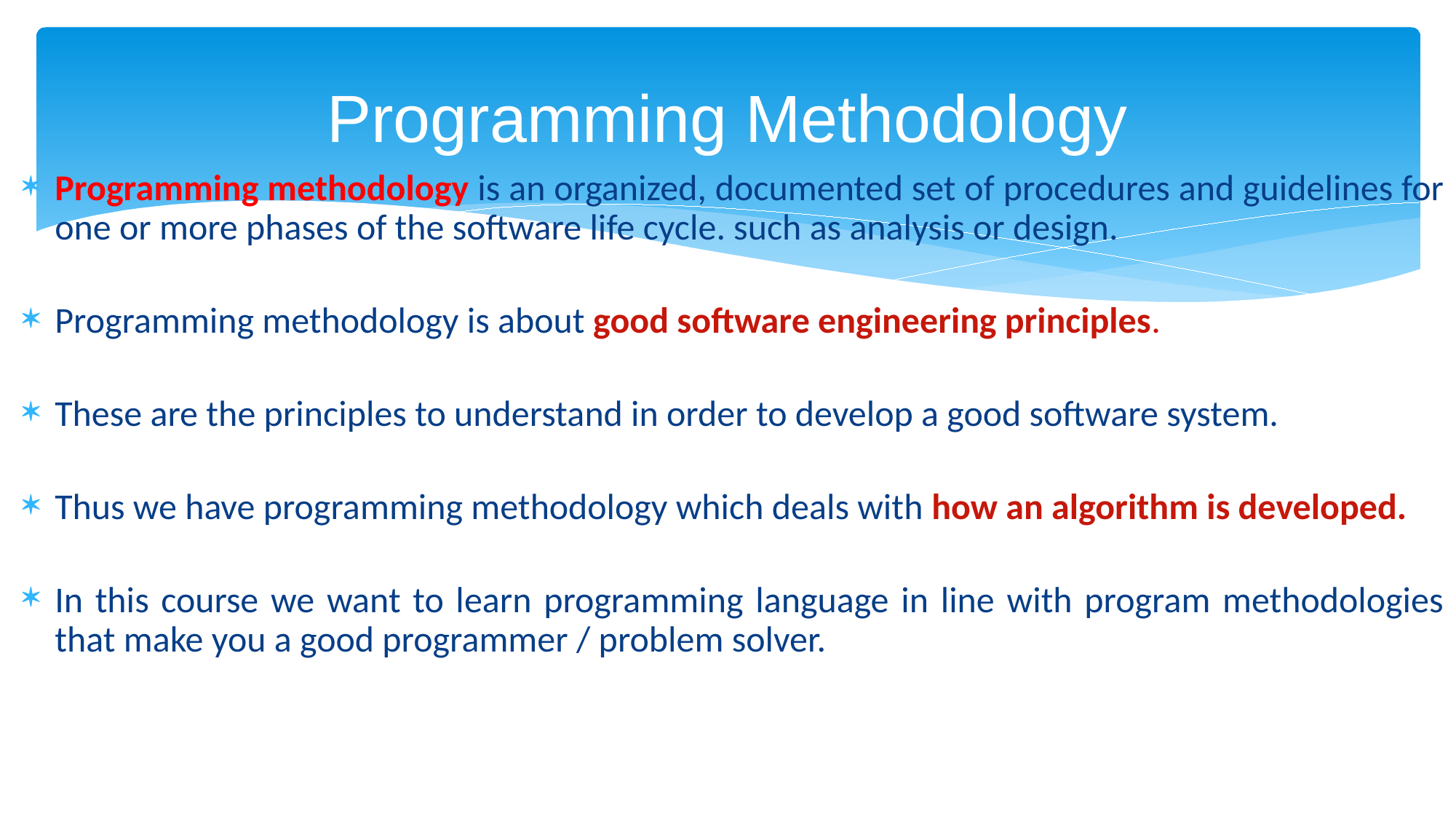

# Programming Methodology
Programming methodology is an organized, documented set of procedures and guidelines for one or more phases of the software life cycle. such as analysis or design.

Programming methodology is about good software engineering principles.

These are the principles to understand in order to develop a good software system.

Thus we have programming methodology which deals with how an algorithm is developed.

In this course we want to learn programming language in line with program methodologies that make you a good programmer / problem solver.